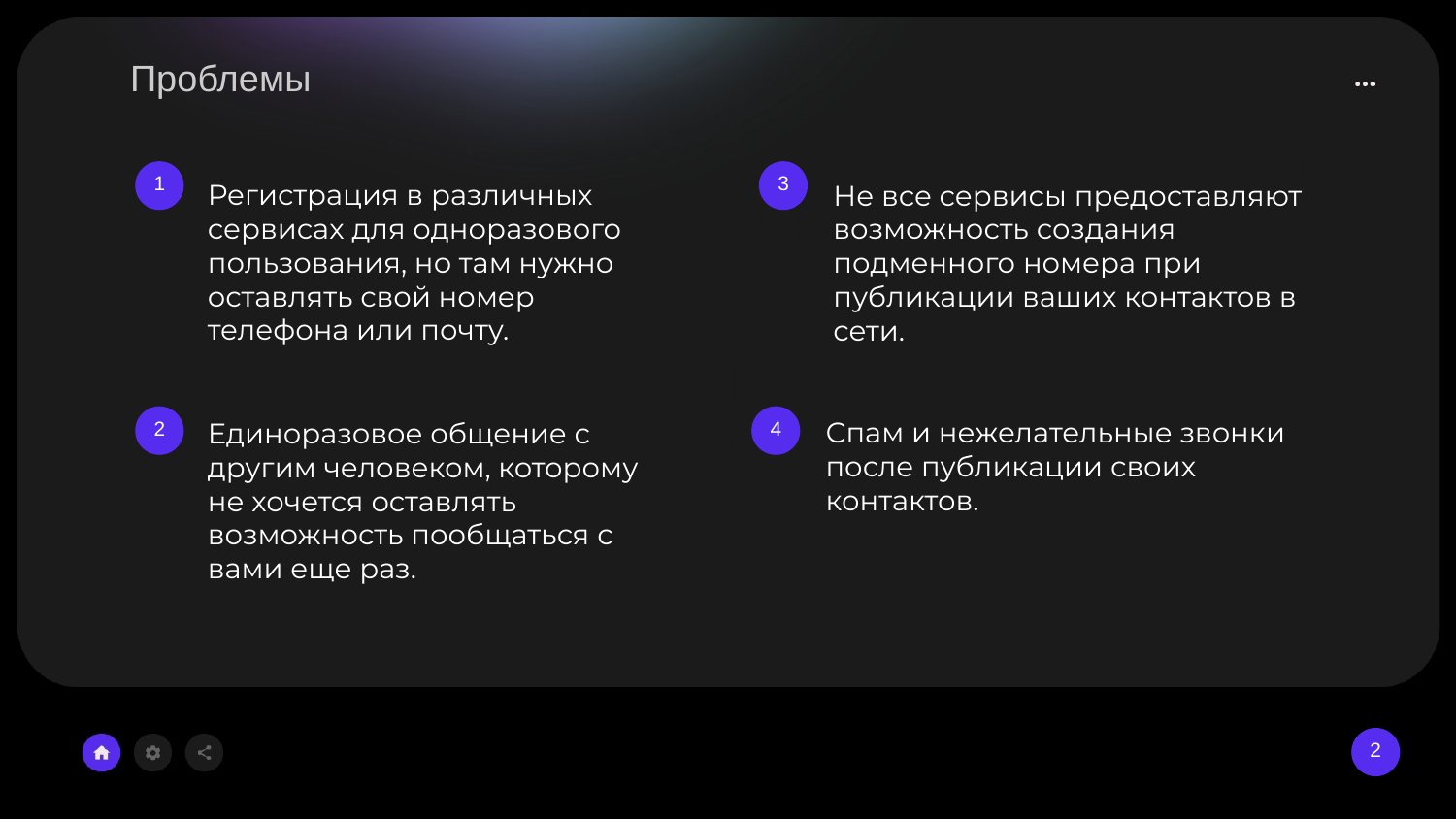

# Проблемы
1
3

Регистрация в различных сервисах для одноразового пользования, но там нужно оставлять свой номер телефона или почту.

Не все сервисы предоставляют возможность создания подменного номера при публикации ваших контактов в сети.

Спам и нежелательные звонки после публикации своих контактов.
Единоразовое общение с другим человеком, которому не хочется оставлять возможность пообщаться с вами еще раз.
2
4

2